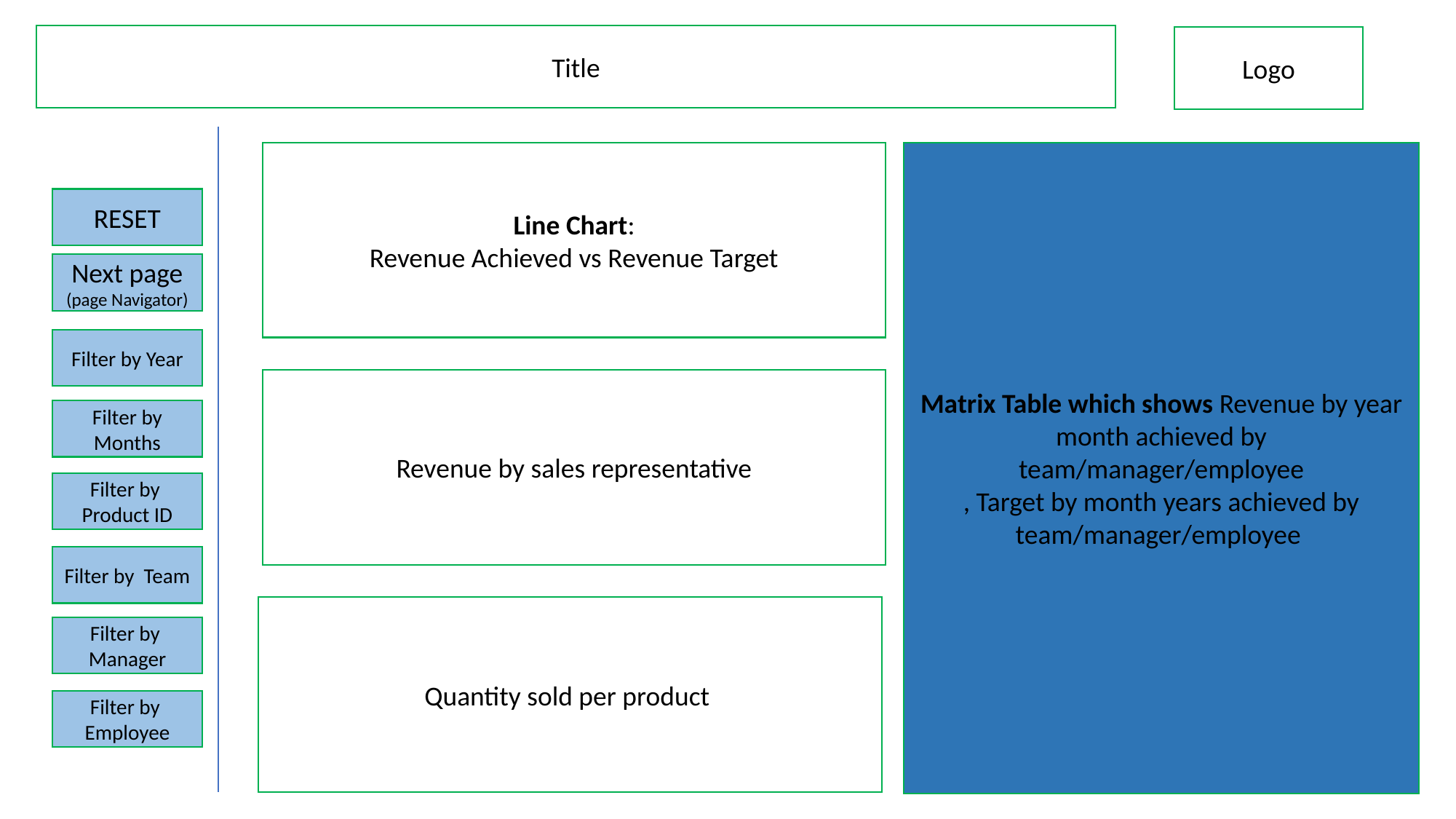

Title
Logo
Matrix Table which shows Revenue by year month achieved by team/manager/employee
, Target by month years achieved by team/manager/employee
Line Chart:
Revenue Achieved vs Revenue Target
RESET
Next page
(page Navigator)
Filter by Year
Revenue by sales representative
Filter by Months
Filter by  Product ID
Filter by  Team
Quantity sold per product
Filter by  Manager
Filter by  Employee